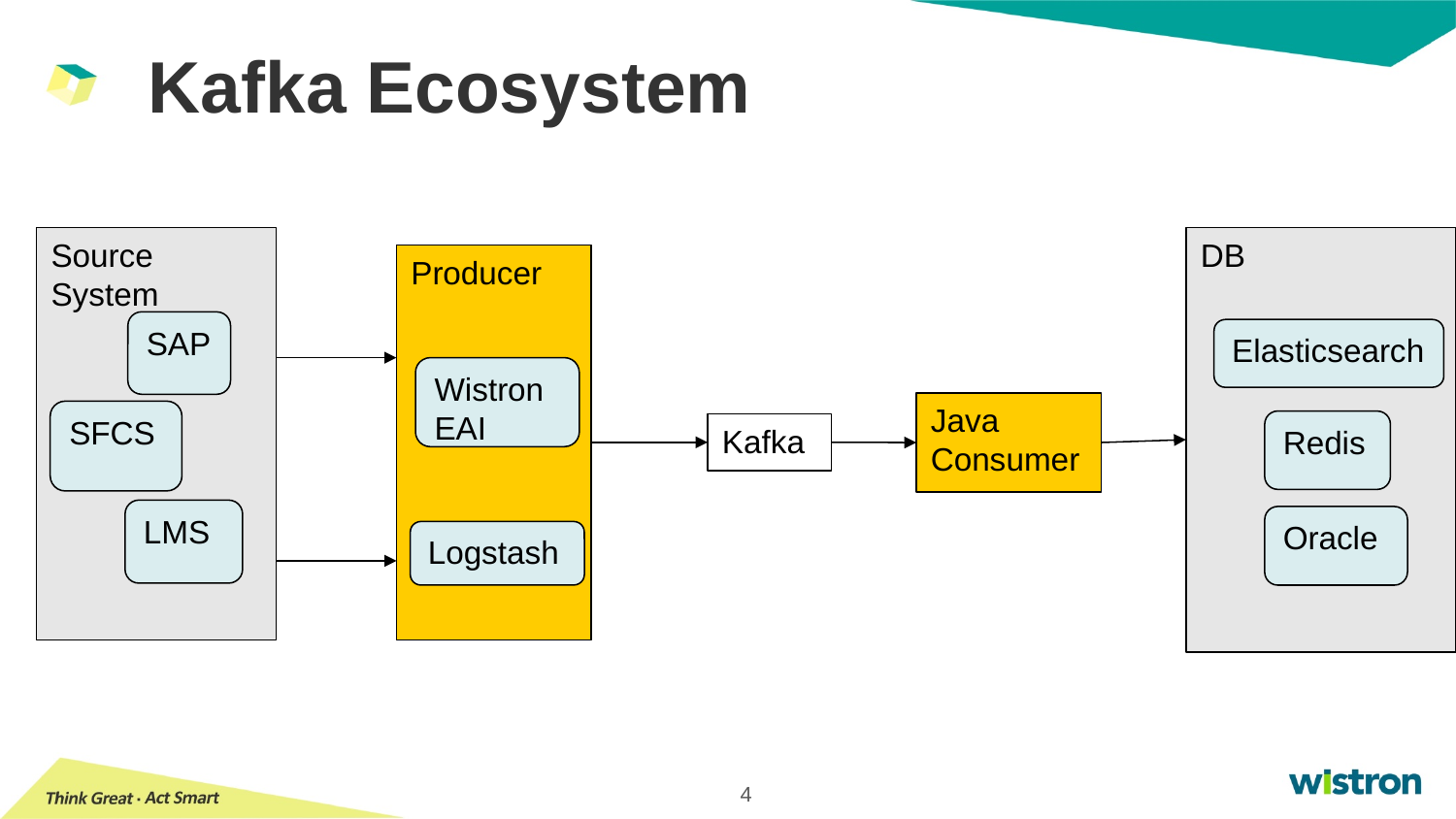

# Kafka Ecosystem
Source System
SAP
SFCS
LMS
DB
Elasticsearch
Redis
Oracle
Producer
Wistron
EAI
Logstash
Java Consumer
Kafka
4